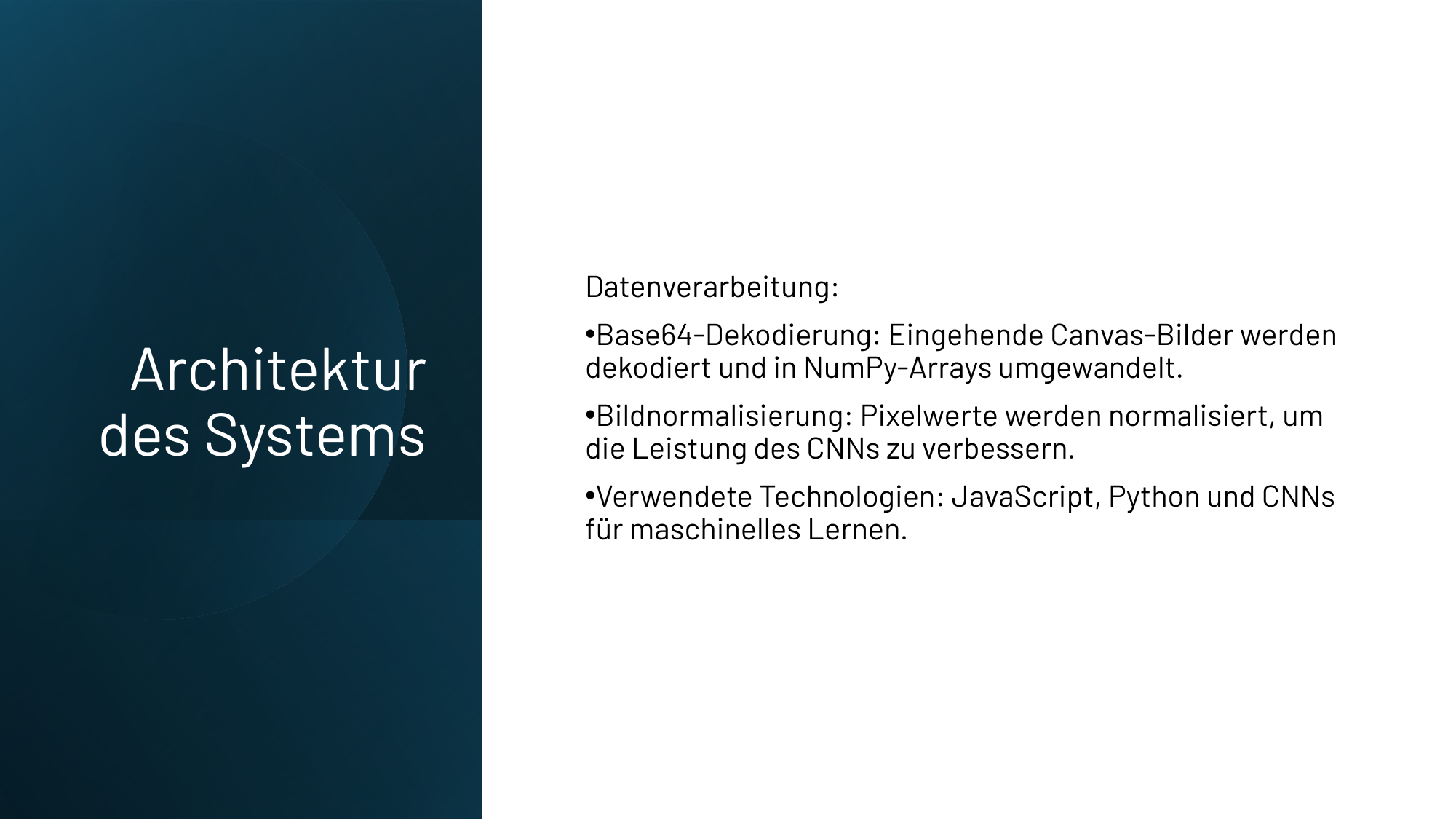

# Architektur des Systems
Datenverarbeitung:
Base64-Dekodierung: Eingehende Canvas-Bilder werden dekodiert und in NumPy-Arrays umgewandelt.
Bildnormalisierung: Pixelwerte werden normalisiert, um die Leistung des CNNs zu verbessern.
Verwendete Technologien: JavaScript, Python und CNNs für maschinelles Lernen.